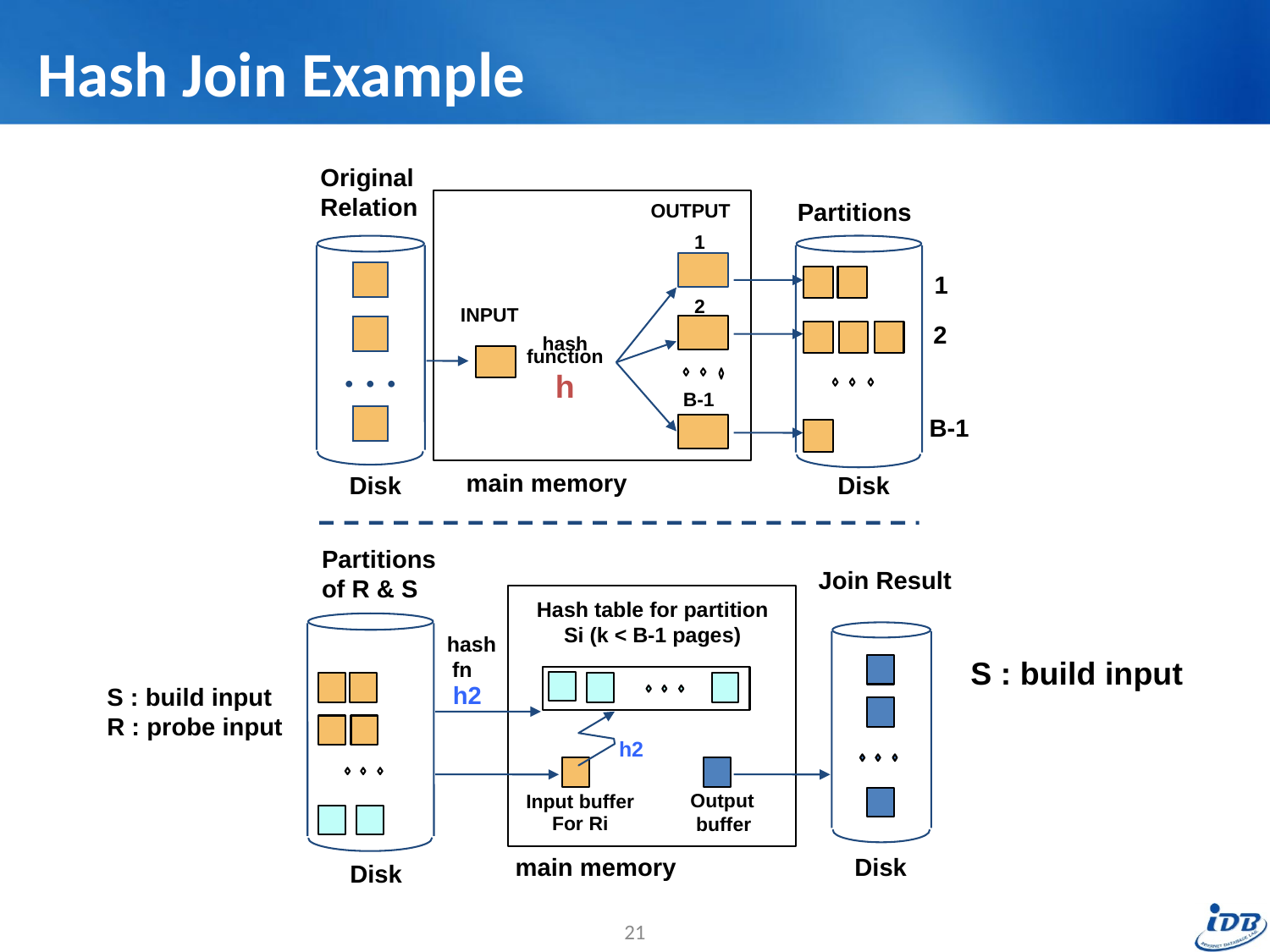

# Hash Join Example
Original
Relation

Partitions
OUTPUT
1

1

2
INPUT
2

hash
function
h

. . .

B-1
B-1

main memory
Disk
Disk

Partitions
of R & S
Join Result

Hash table for partition
Si (k < B-1 pages)

hash
fn

h2

h2

Output
 buffer
Input buffer
For Ri

main memory
Disk
Disk

S : build input
S : build input
R : probe input
21